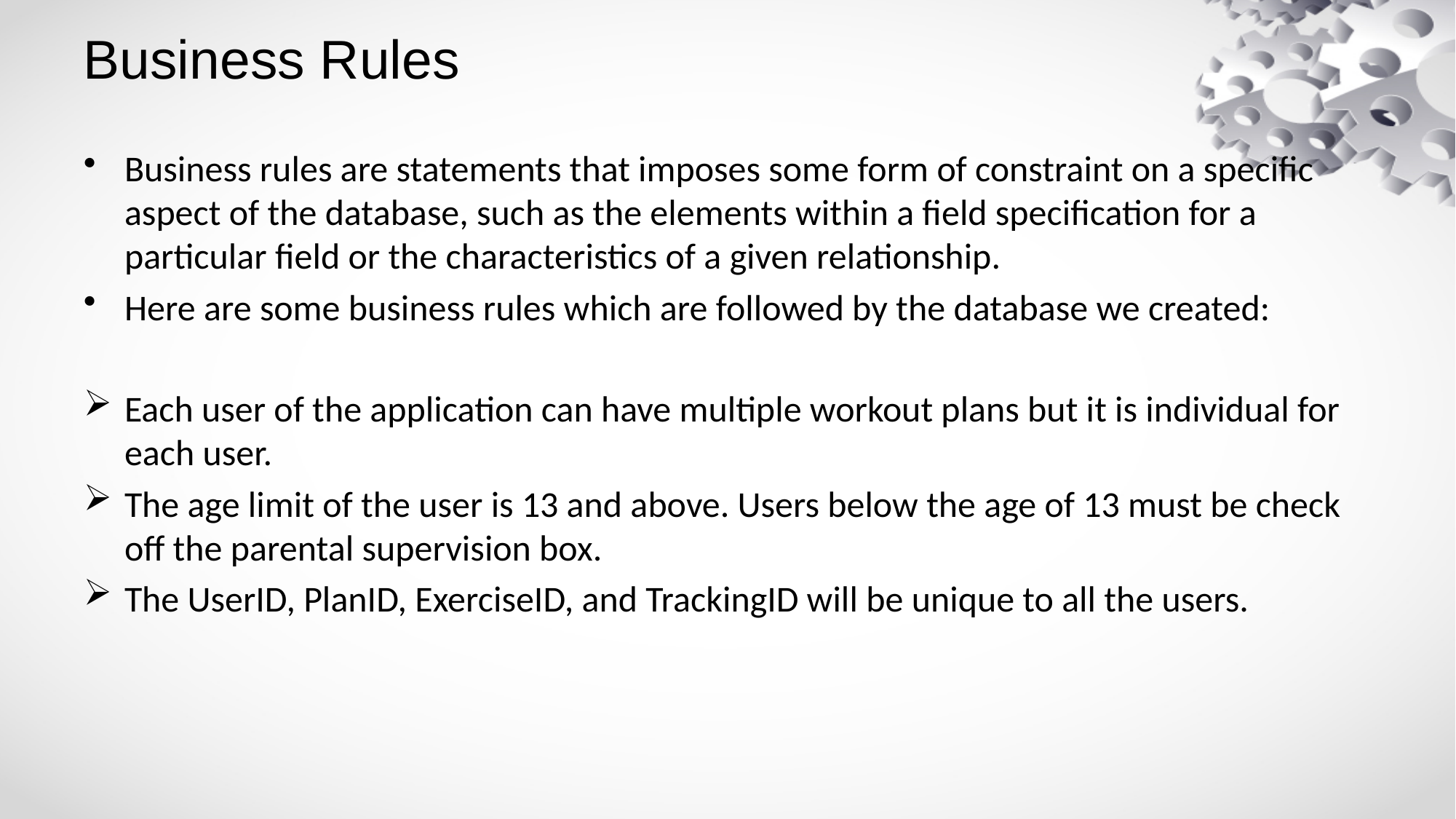

# Business Rules
Business rules are statements that imposes some form of constraint on a specific aspect of the database, such as the elements within a field specification for a particular field or the characteristics of a given relationship.
Here are some business rules which are followed by the database we created:

Each user of the application can have multiple workout plans but it is individual for each user.
The age limit of the user is 13 and above. Users below the age of 13 must be check off the parental supervision box.
The UserID, PlanID, ExerciseID, and TrackingID will be unique to all the users.